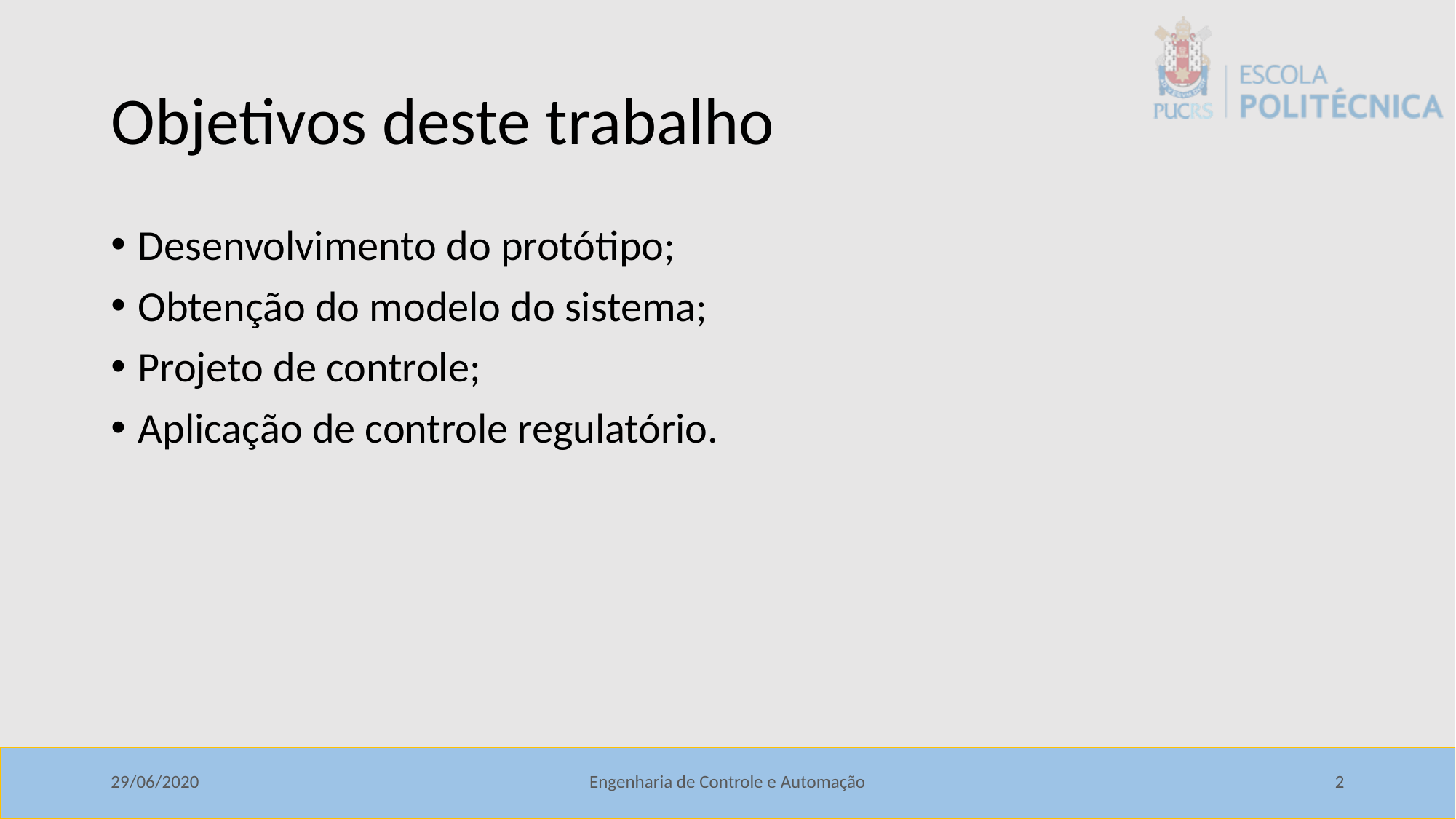

# Objetivos deste trabalho
Desenvolvimento do protótipo;
Obtenção do modelo do sistema;
Projeto de controle;
Aplicação de controle regulatório.
29/06/2020
Engenharia de Controle e Automação
2